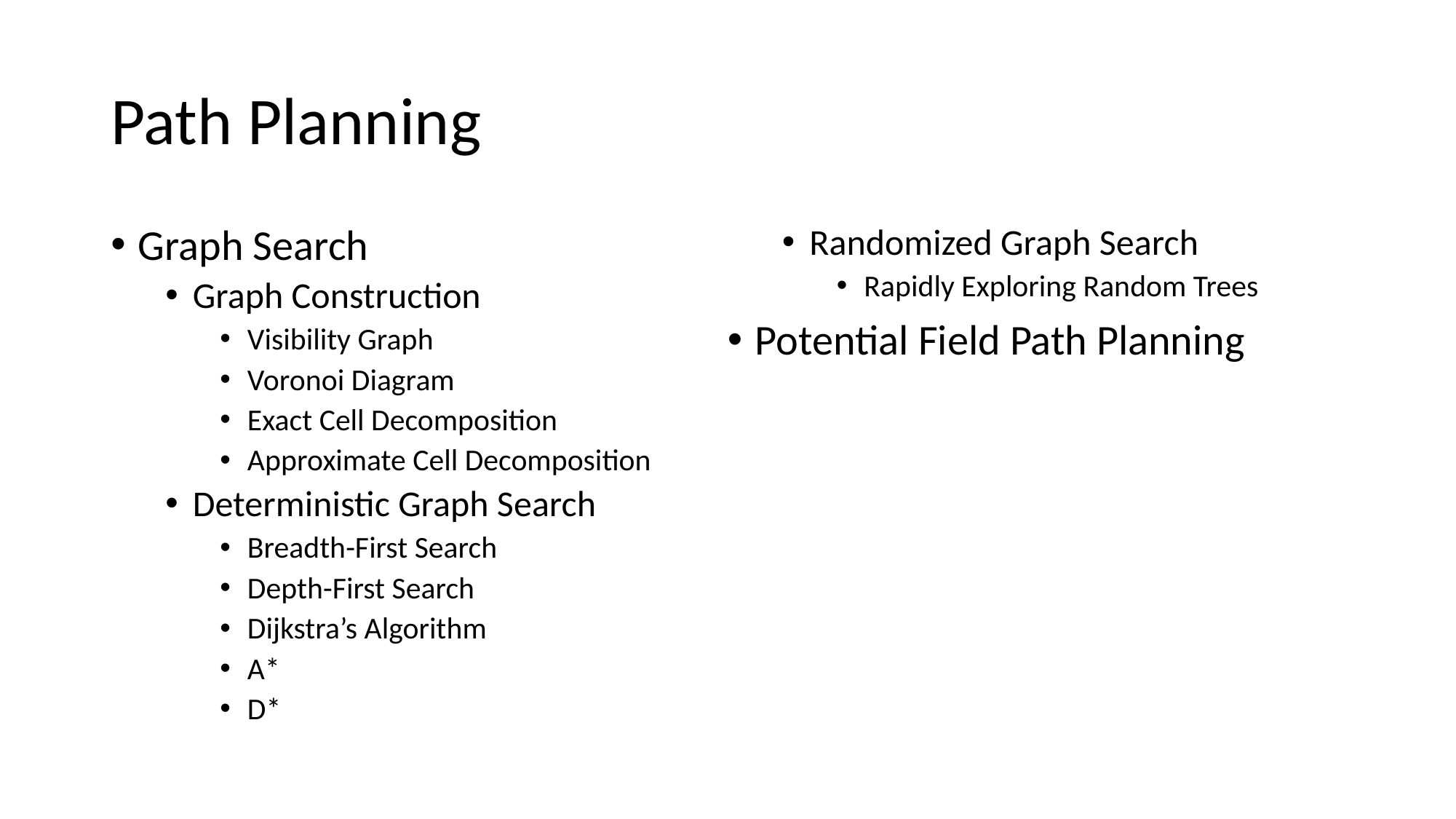

# Path Planning
Graph Search
Graph Construction
Visibility Graph
Voronoi Diagram
Exact Cell Decomposition
Approximate Cell Decomposition
Deterministic Graph Search
Breadth-First Search
Depth-First Search
Dijkstra’s Algorithm
A*
D*
Randomized Graph Search
Rapidly Exploring Random Trees
Potential Field Path Planning